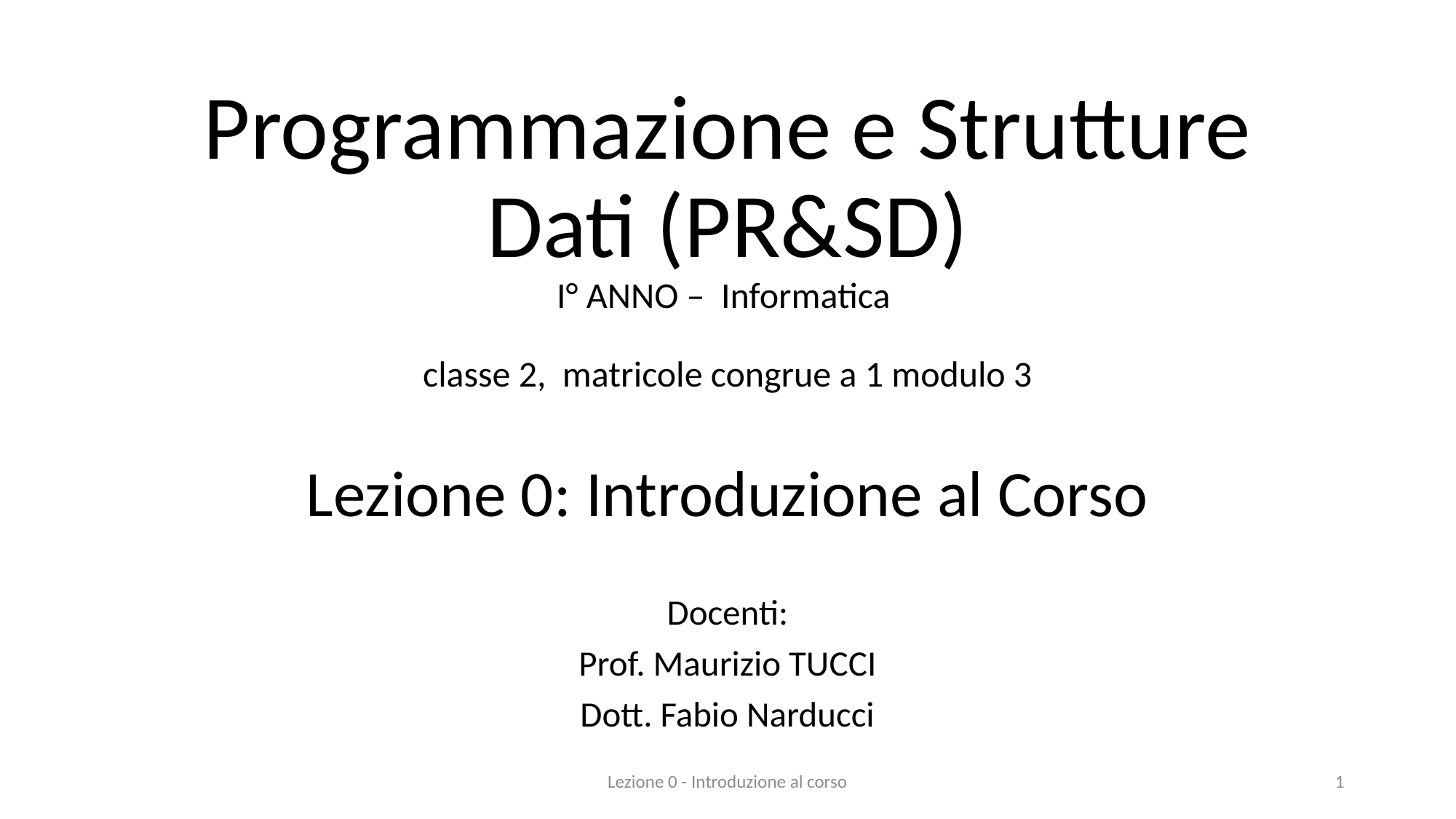

# Programmazione e Strutture Dati (PR&SD) I° ANNO –  Informatica classe 2,  matricole congrue a 1 modulo 3
Lezione 0: Introduzione al Corso

Docenti:
Prof. Maurizio TUCCI
Dott. Fabio Narducci
Lezione 0 - Introduzione al corso
1